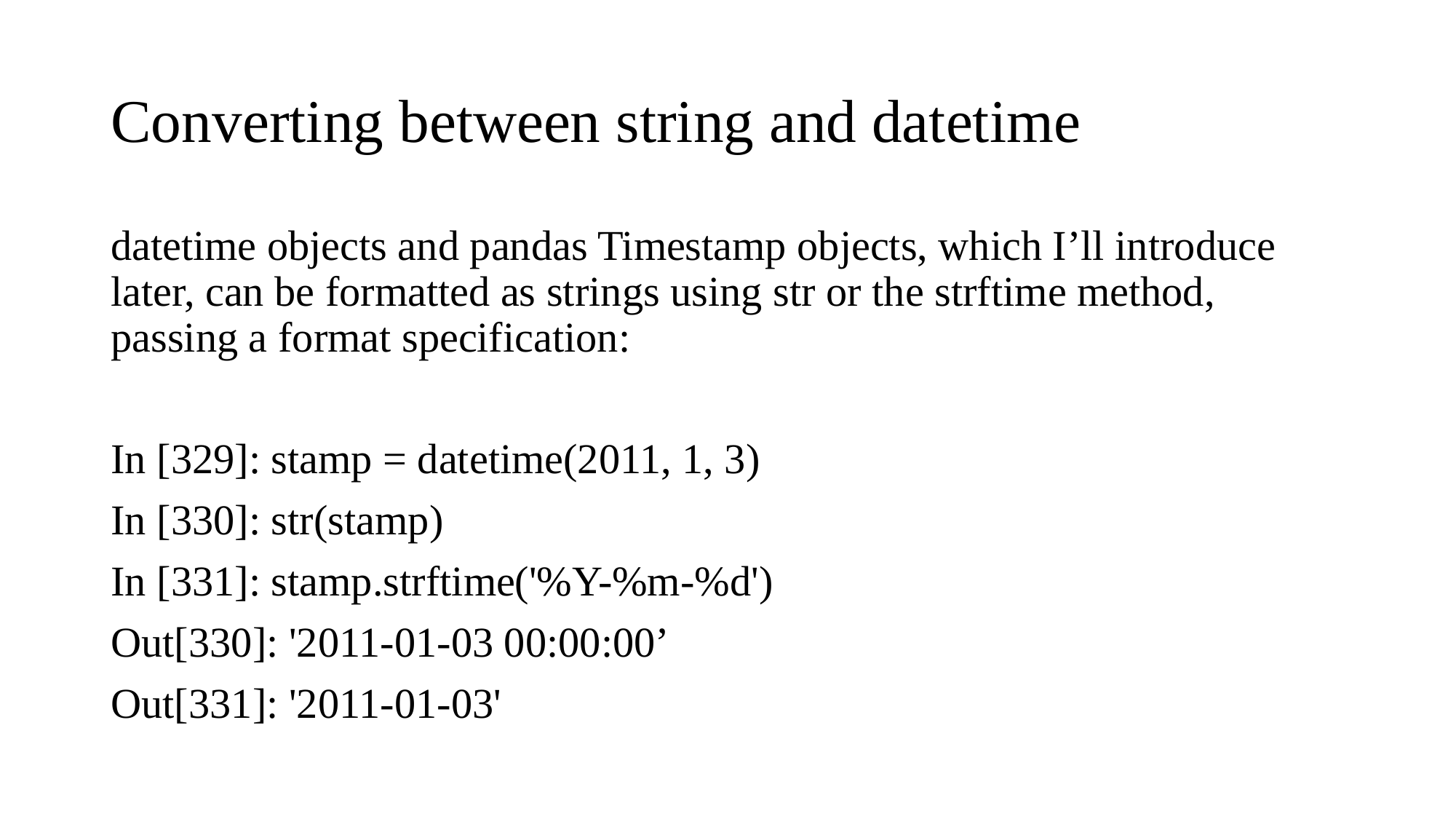

# Converting between string and datetime
datetime objects and pandas Timestamp objects, which I’ll introduce later, can be formatted as strings using str or the strftime method, passing a format specification:

In [329]: stamp = datetime(2011, 1, 3)
In [330]: str(stamp)
In [331]: stamp.strftime('%Y-%m-%d')
Out[330]: '2011-01-03 00:00:00’
Out[331]: '2011-01-03'